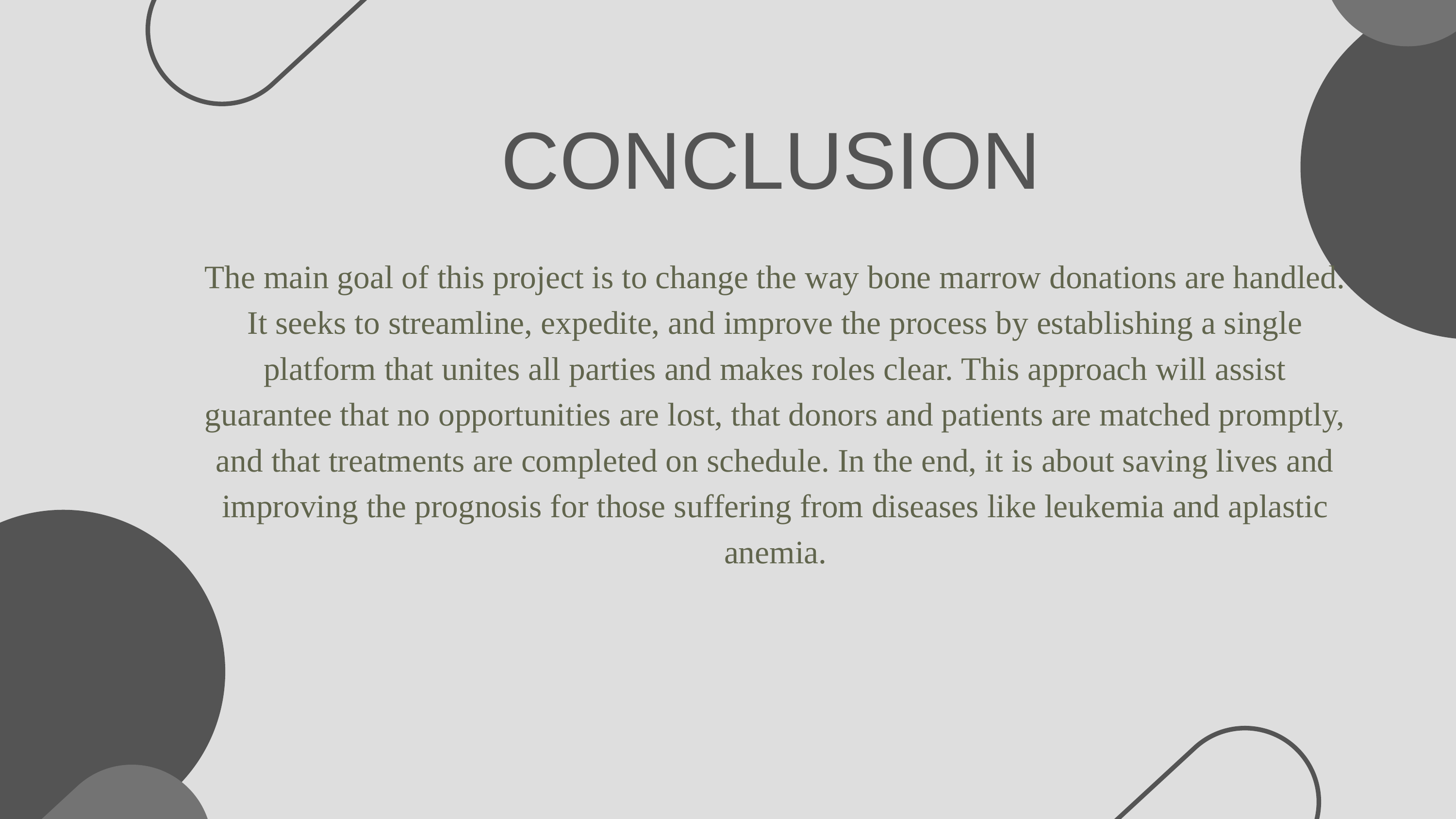

CONCLUSION
The main goal of this project is to change the way bone marrow donations are handled. It seeks to streamline, expedite, and improve the process by establishing a single platform that unites all parties and makes roles clear. This approach will assist guarantee that no opportunities are lost, that donors and patients are matched promptly, and that treatments are completed on schedule. In the end, it is about saving lives and improving the prognosis for those suffering from diseases like leukemia and aplastic anemia.